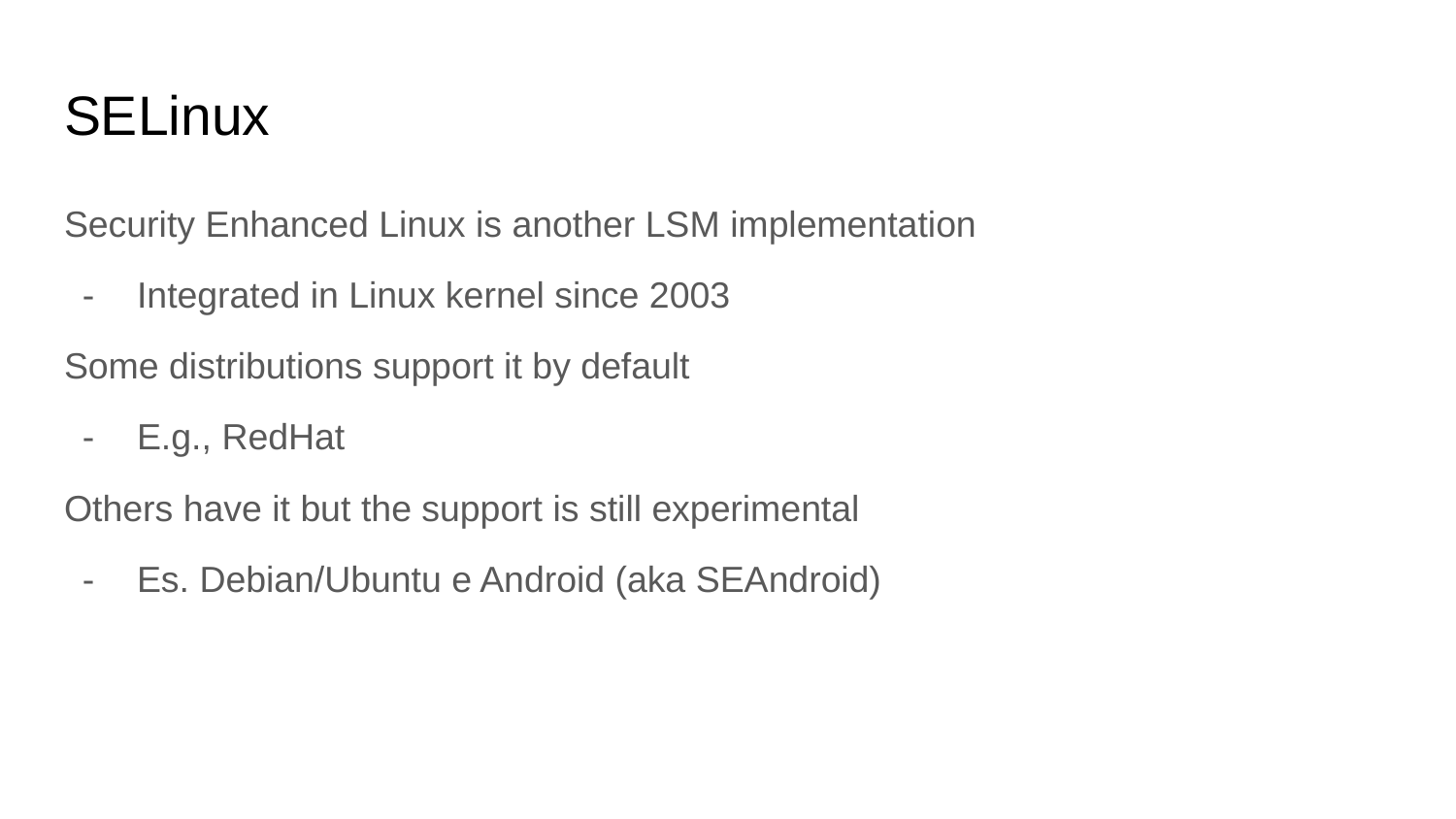

# SELinux
Security Enhanced Linux is another LSM implementation
Integrated in Linux kernel since 2003
Some distributions support it by default
E.g., RedHat
Others have it but the support is still experimental
Es. Debian/Ubuntu e Android (aka SEAndroid)